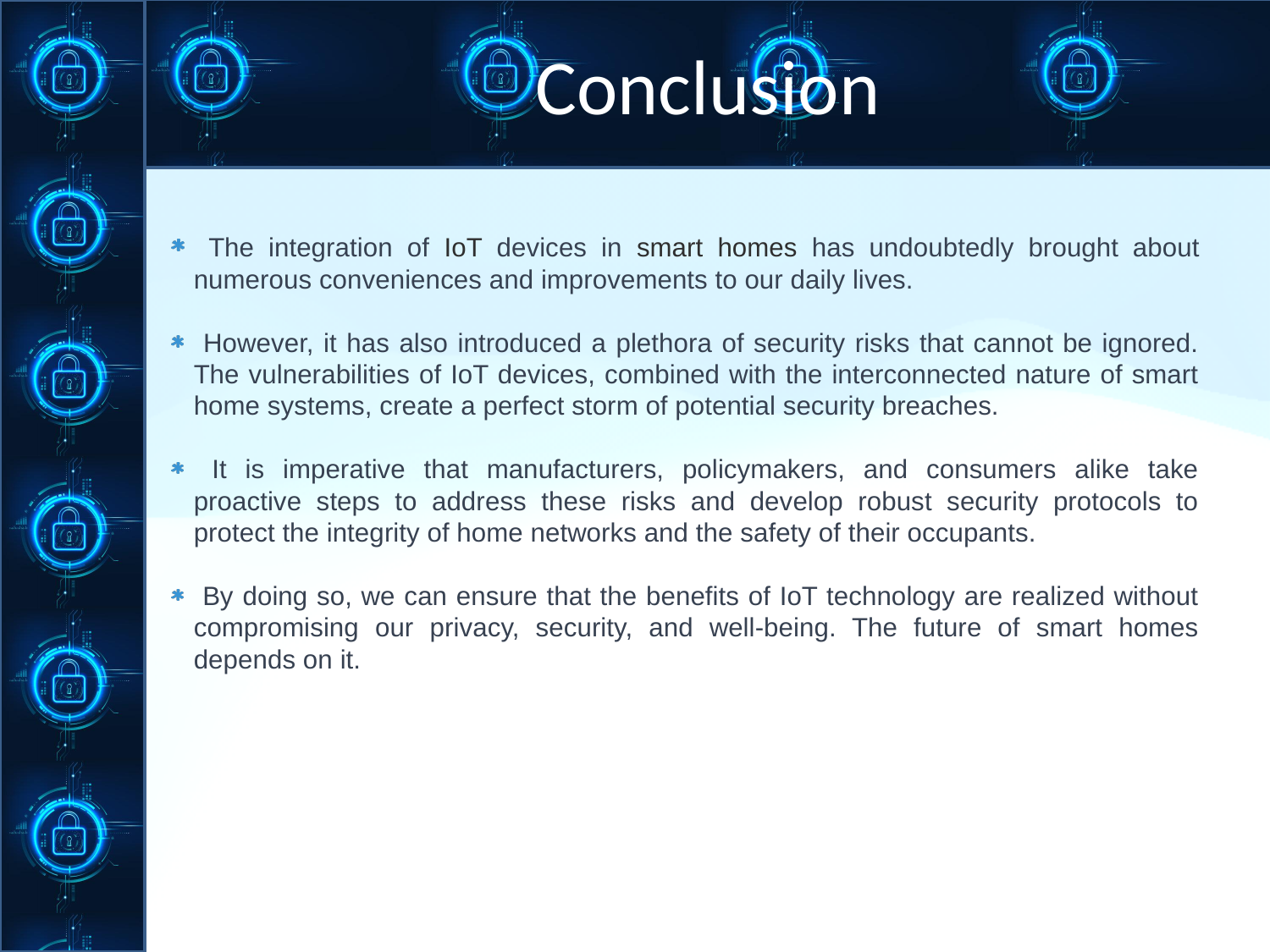

# Conclusion
 The integration of IoT devices in smart homes has undoubtedly brought about numerous conveniences and improvements to our daily lives.

 However, it has also introduced a plethora of security risks that cannot be ignored. The vulnerabilities of IoT devices, combined with the interconnected nature of smart home systems, create a perfect storm of potential security breaches.

 It is imperative that manufacturers, policymakers, and consumers alike take proactive steps to address these risks and develop robust security protocols to protect the integrity of home networks and the safety of their occupants.

 By doing so, we can ensure that the benefits of IoT technology are realized without compromising our privacy, security, and well-being. The future of smart homes depends on it.